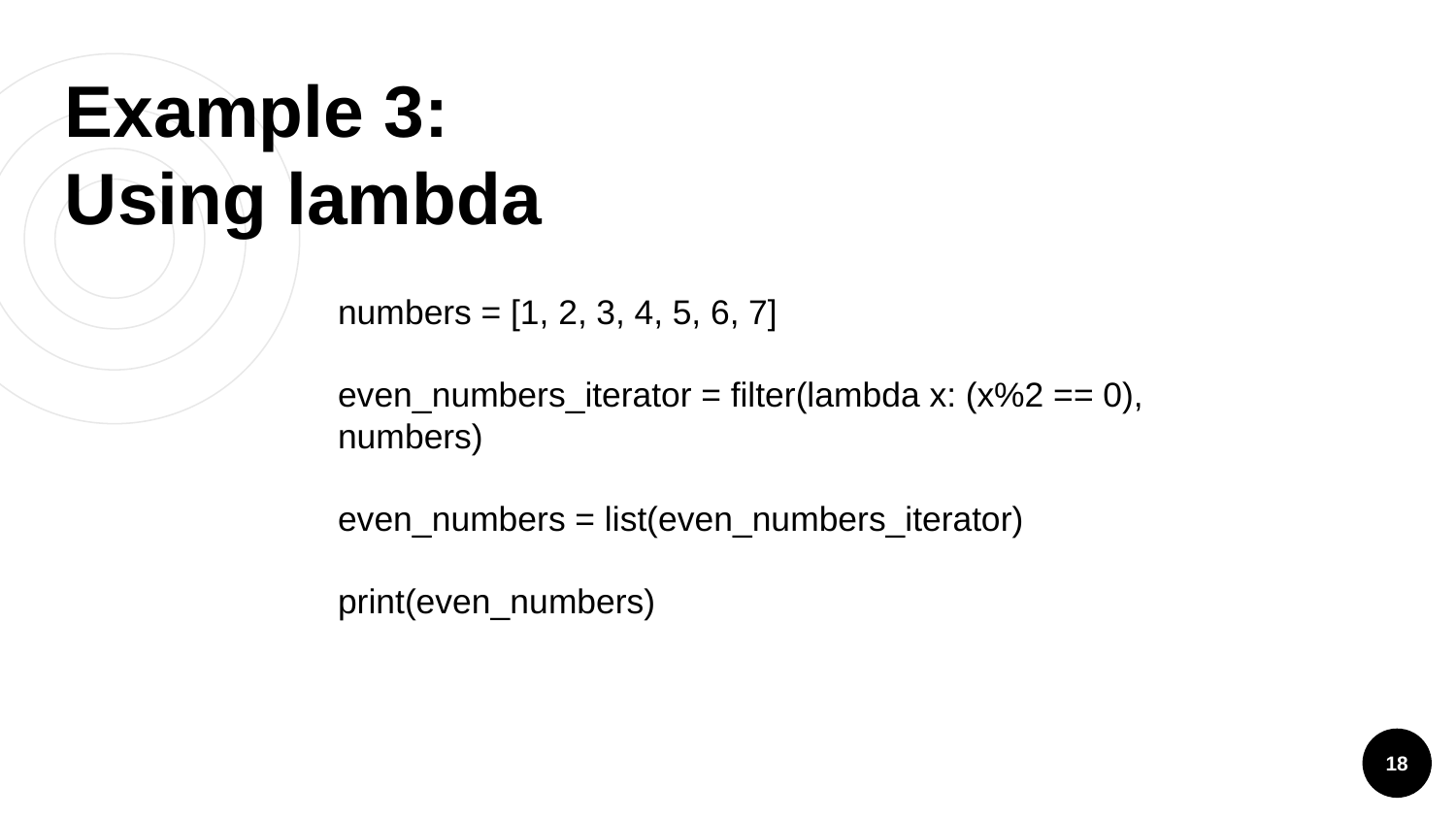

Example 3:
Using lambda
numbers = [1, 2, 3, 4, 5, 6, 7]

even_numbers_iterator = filter(lambda x: (x%2 == 0), numbers)

even_numbers = list(even_numbers_iterator)

print(even_numbers)

18